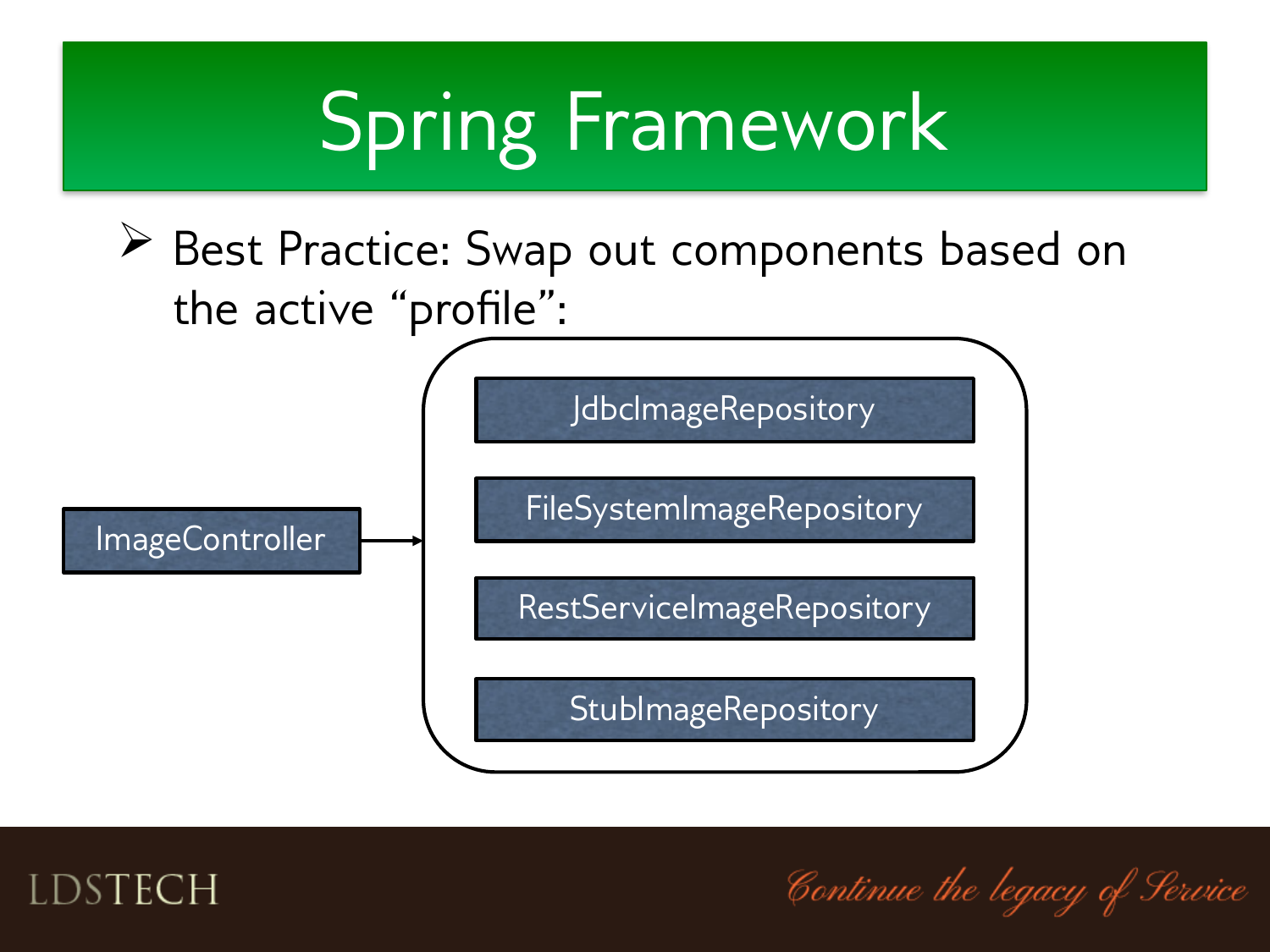

Spring Framework
Best Practice: Swap out components based on the active “profile”:

JdbcImageRepository
FileSystemImageRepository
ImageController

RestServiceImageRepository
StubImageRepository